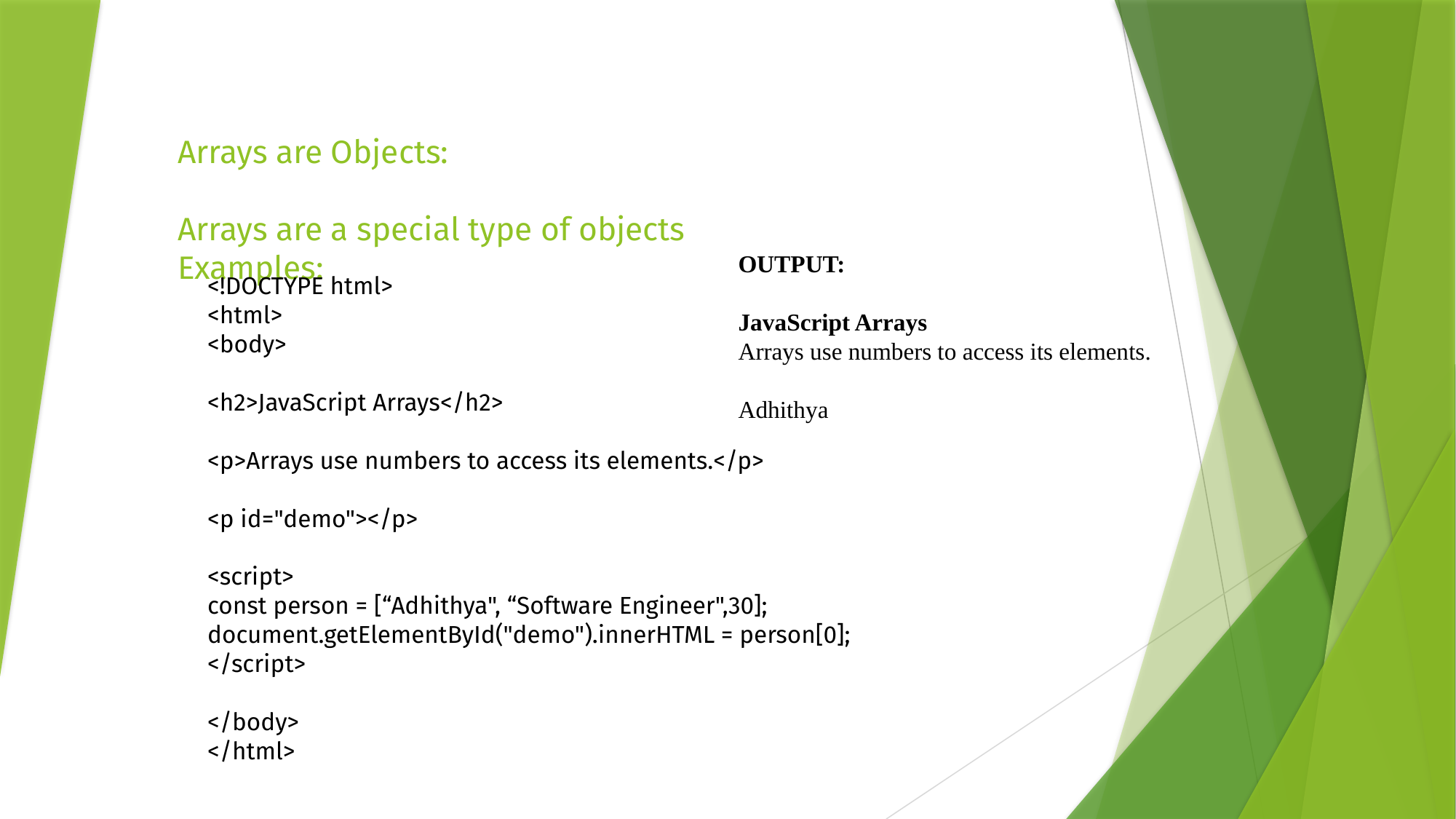

# Arrays are Objects: Arrays are a special type of objects Examples:
OUTPUT:

JavaScript Arrays
Arrays use numbers to access its elements.

Adhithya
<!DOCTYPE html>
<html>
<body>

<h2>JavaScript Arrays</h2>

<p>Arrays use numbers to access its elements.</p>

<p id="demo"></p>

<script>
const person = [“Adhithya", “Software Engineer",30];
document.getElementById("demo").innerHTML = person[0];
</script>

</body>
</html>